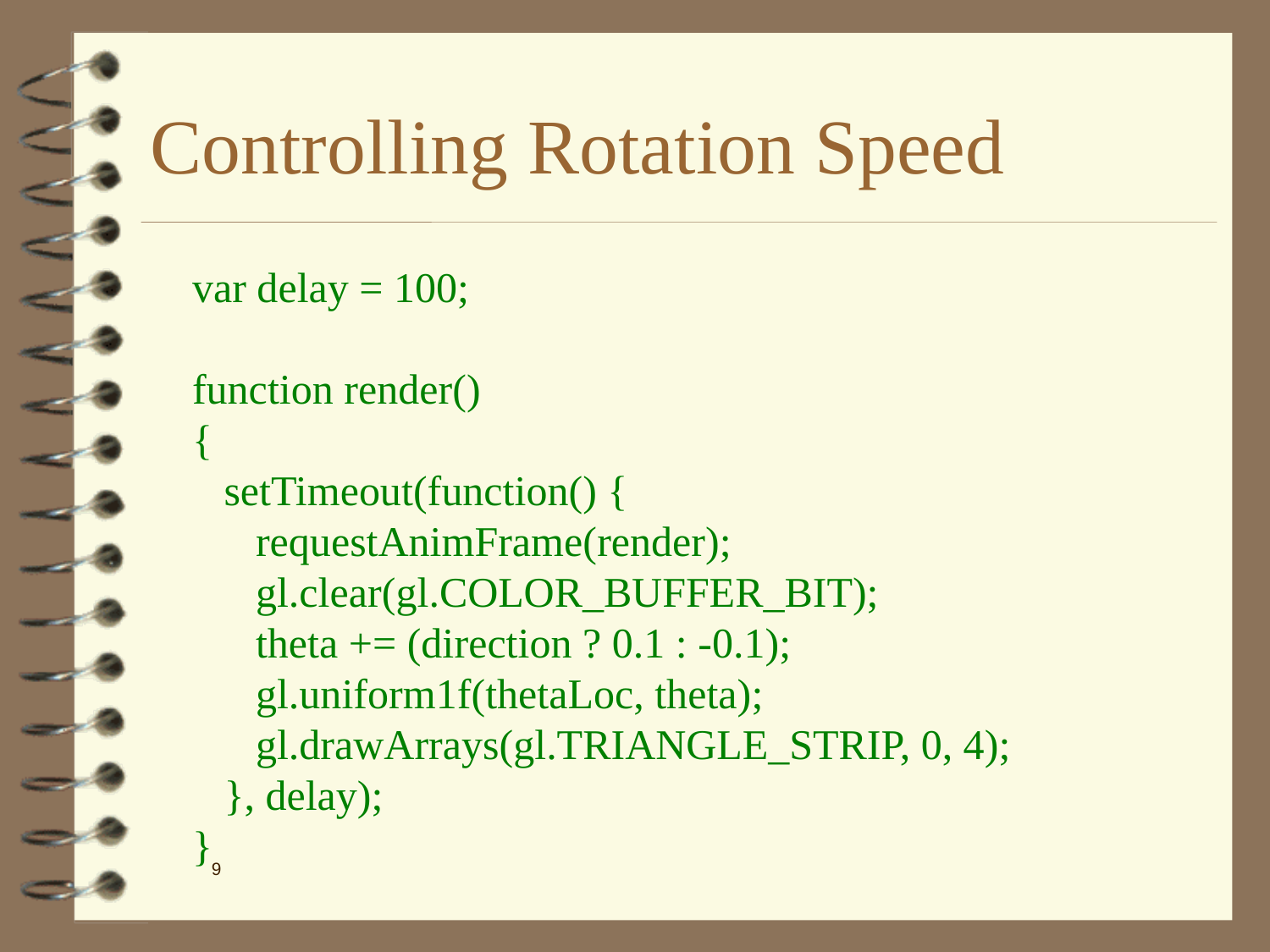

# Controlling Rotation Speed
var delay = 100;

function render()
{
   setTimeout(function() {
      requestAnimFrame(render);
      gl.clear(gl.COLOR_BUFFER_BIT);
      theta += (direction ? 0.1 : -0.1);
      gl.uniform1f(thetaLoc, theta);
      gl.drawArrays(gl.TRIANGLE_STRIP, 0, 4);
   }, delay);
}
9